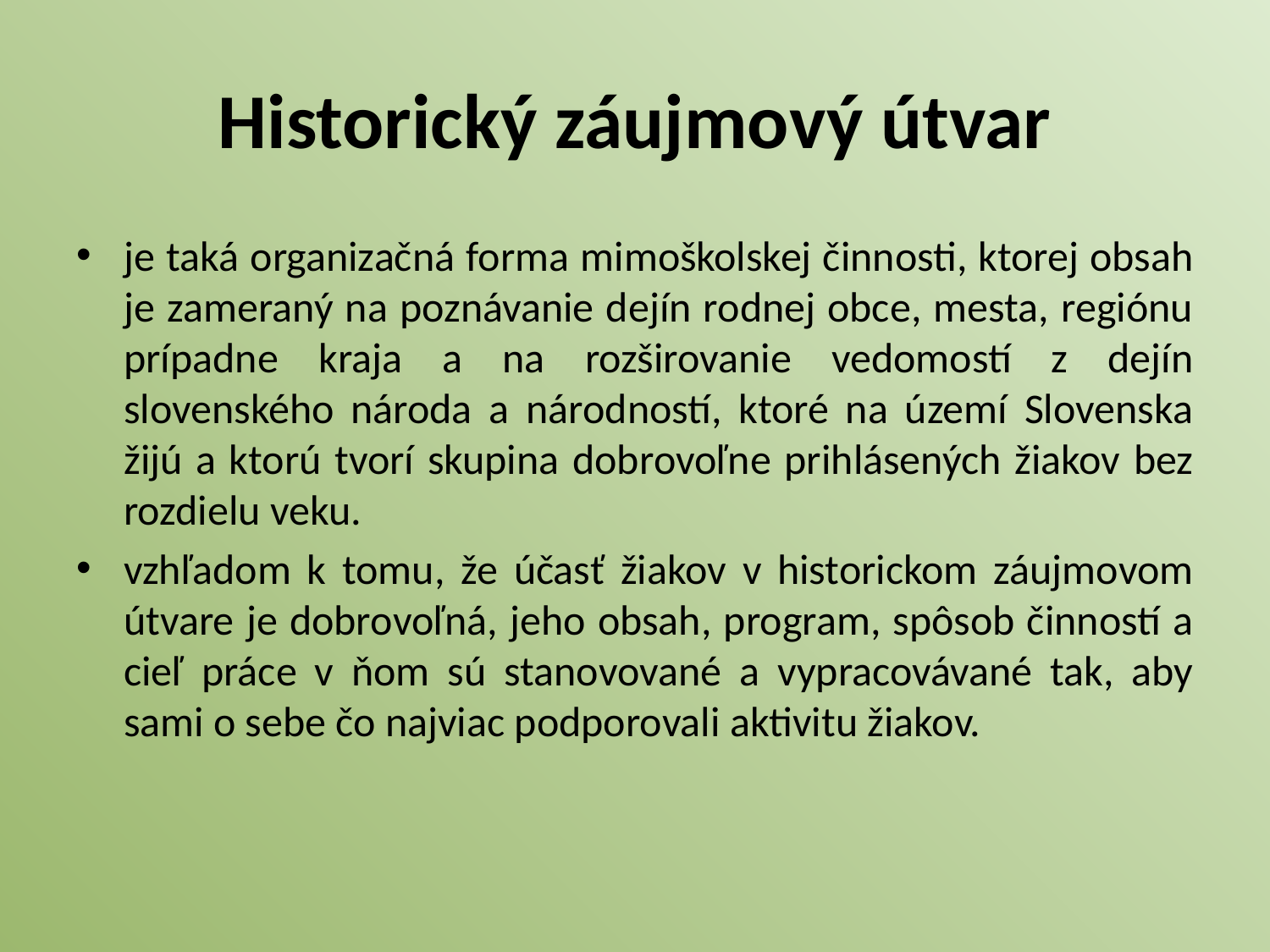

# Historický záujmový útvar
je taká organizačná forma mimoškolskej činnosti, ktorej obsah je zameraný na poznávanie dejín rodnej obce, mesta, regiónu prípadne kraja a na rozširovanie vedomostí z dejín slovenského národa a národností, ktoré na území Slovenska žijú a ktorú tvorí skupina dobrovoľne prihlásených žiakov bez rozdielu veku.
vzhľadom k tomu, že účasť žiakov v historickom záujmovom útvare je dobrovoľná, jeho obsah, program, spôsob činností a cieľ práce v ňom sú stanovované a vypracovávané tak, aby sami o sebe čo najviac podporovali aktivitu žiakov.